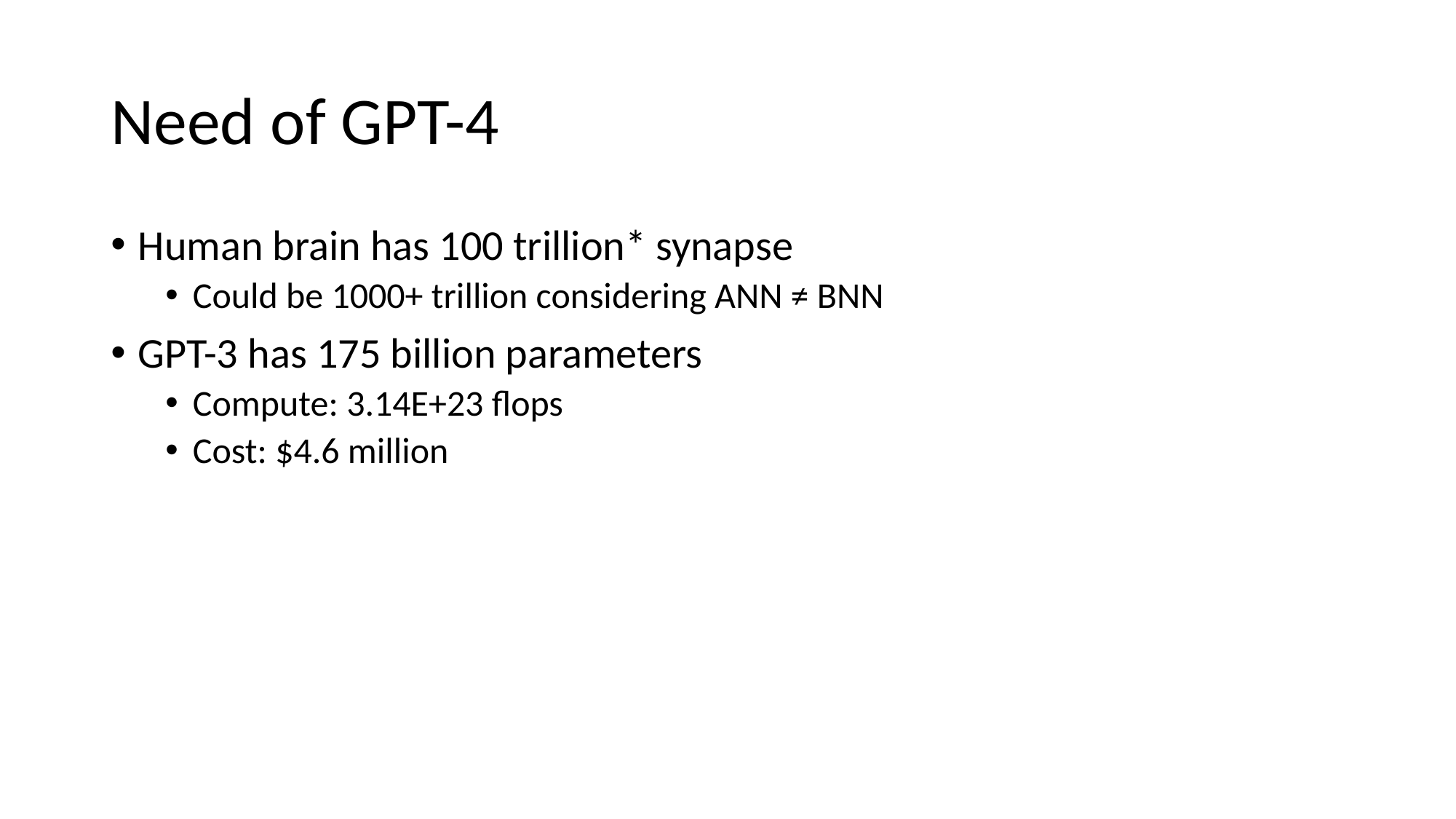

# Need of GPT-4
Human brain has 100 trillion* synapse
Could be 1000+ trillion considering ANN ≠ BNN
GPT-3 has 175 billion parameters
Compute: 3.14E+23 flops
Cost: $4.6 million